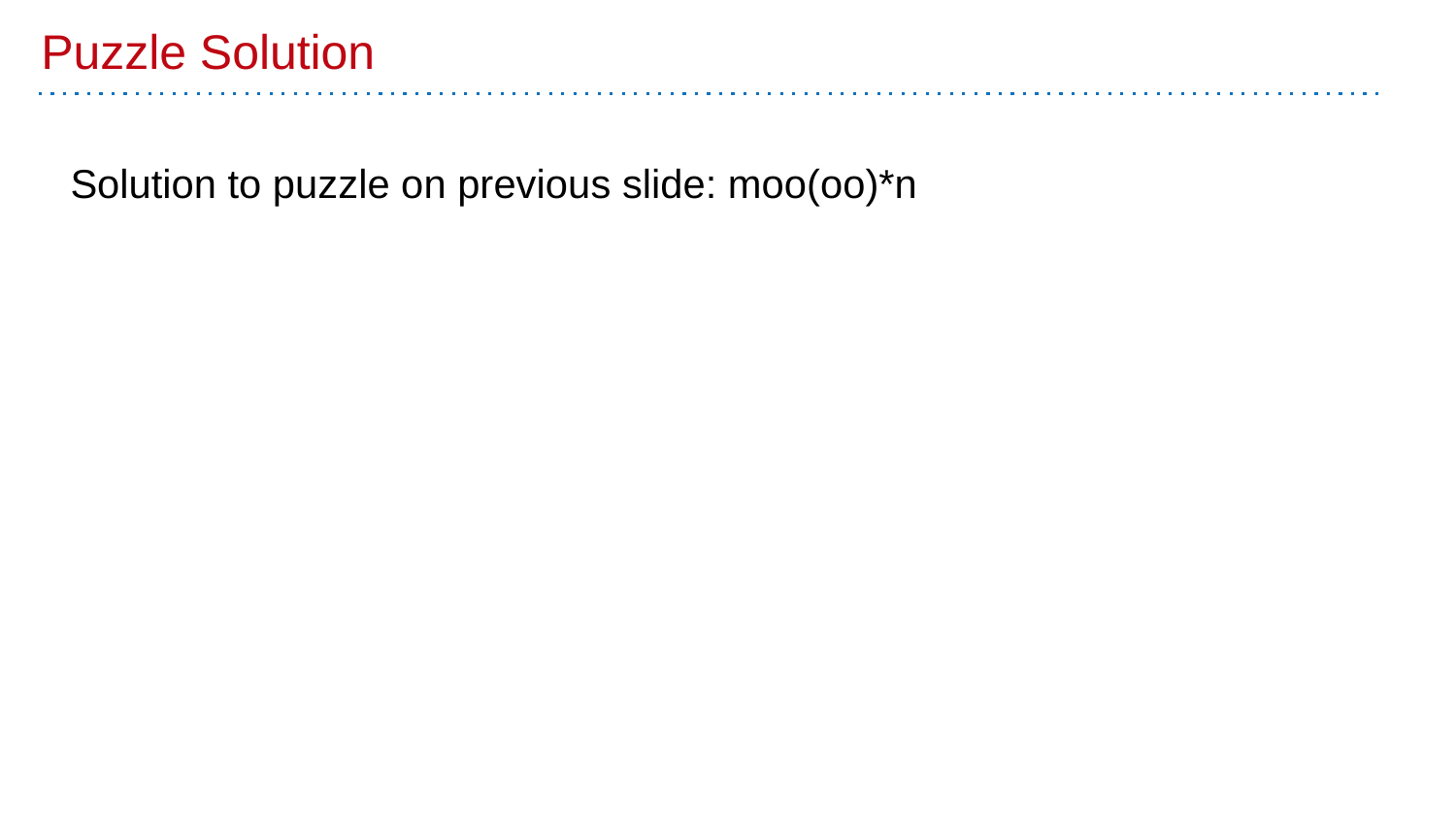

# Puzzle Solution
Solution to puzzle on previous slide: moo(oo)*n